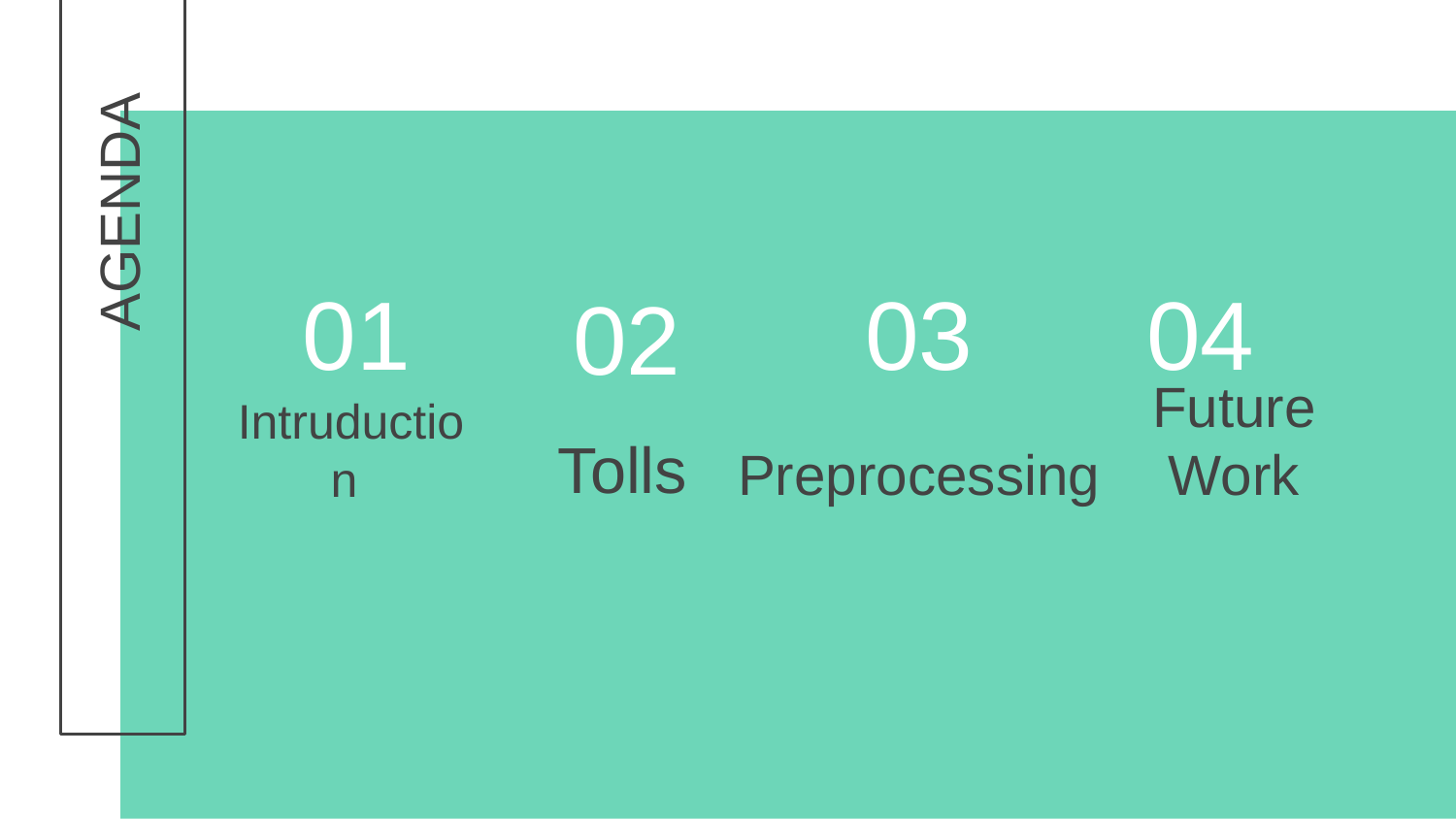

# AGENDA
01
03
04
02
Tolls
Preprocessing
Future Work
Intruduction